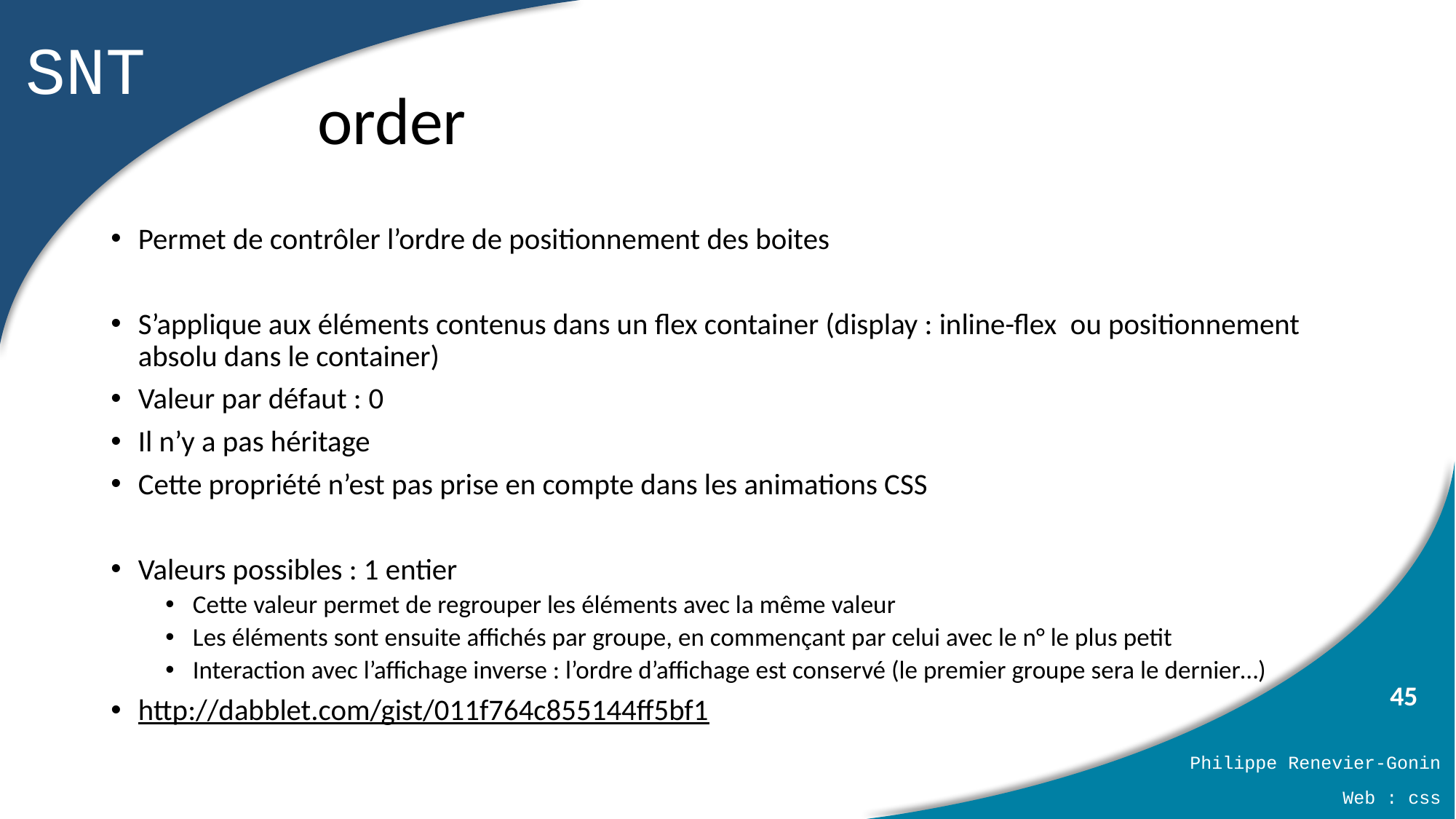

# order
Permet de contrôler l’ordre de positionnement des boites

S’applique aux éléments contenus dans un flex container (display : inline-flex  ou positionnement absolu dans le container)
Valeur par défaut : 0
Il n’y a pas héritage
Cette propriété n’est pas prise en compte dans les animations CSS

Valeurs possibles : 1 entier
Cette valeur permet de regrouper les éléments avec la même valeur
Les éléments sont ensuite affichés par groupe, en commençant par celui avec le n° le plus petit
Interaction avec l’affichage inverse : l’ordre d’affichage est conservé (le premier groupe sera le dernier…)
http://dabblet.com/gist/011f764c855144ff5bf1